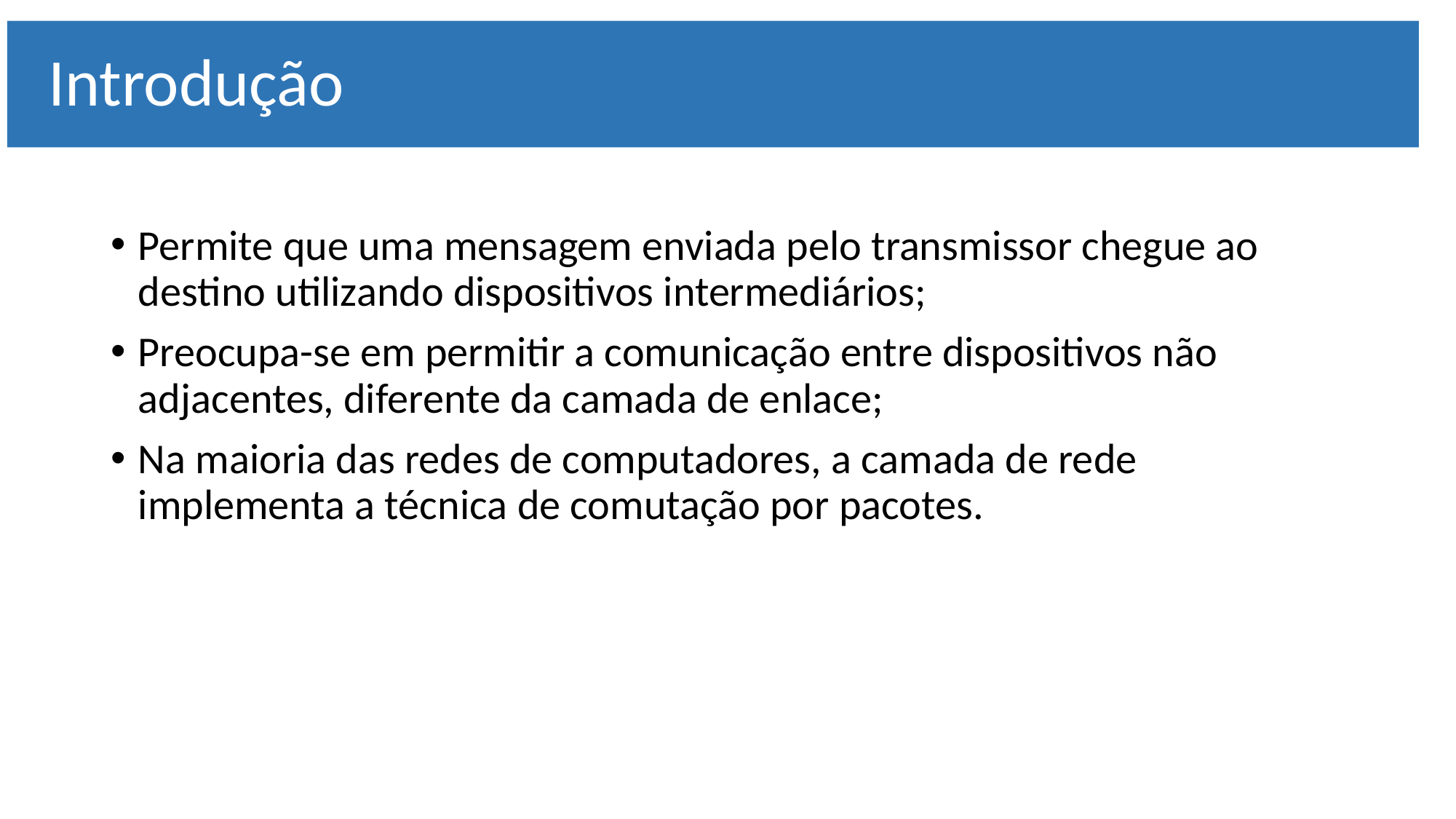

Introdução
Permite que uma mensagem enviada pelo transmissor chegue ao destino utilizando dispositivos intermediários;
Preocupa-se em permitir a comunicação entre dispositivos não adjacentes, diferente da camada de enlace;
Na maioria das redes de computadores, a camada de rede implementa a técnica de comutação por pacotes.